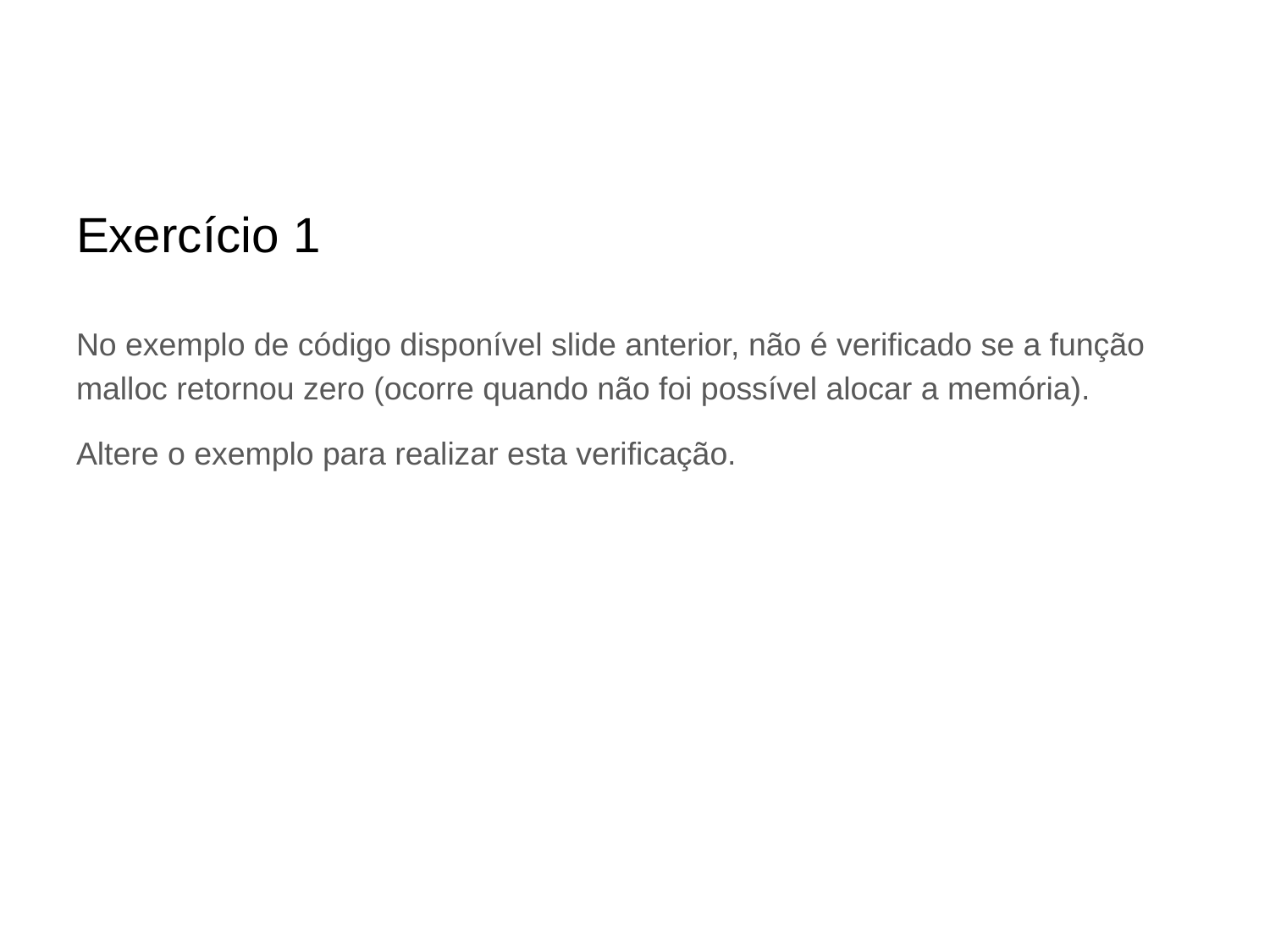

# Exercício 1
No exemplo de código disponível slide anterior, não é verificado se a função malloc retornou zero (ocorre quando não foi possível alocar a memória).
Altere o exemplo para realizar esta verificação.